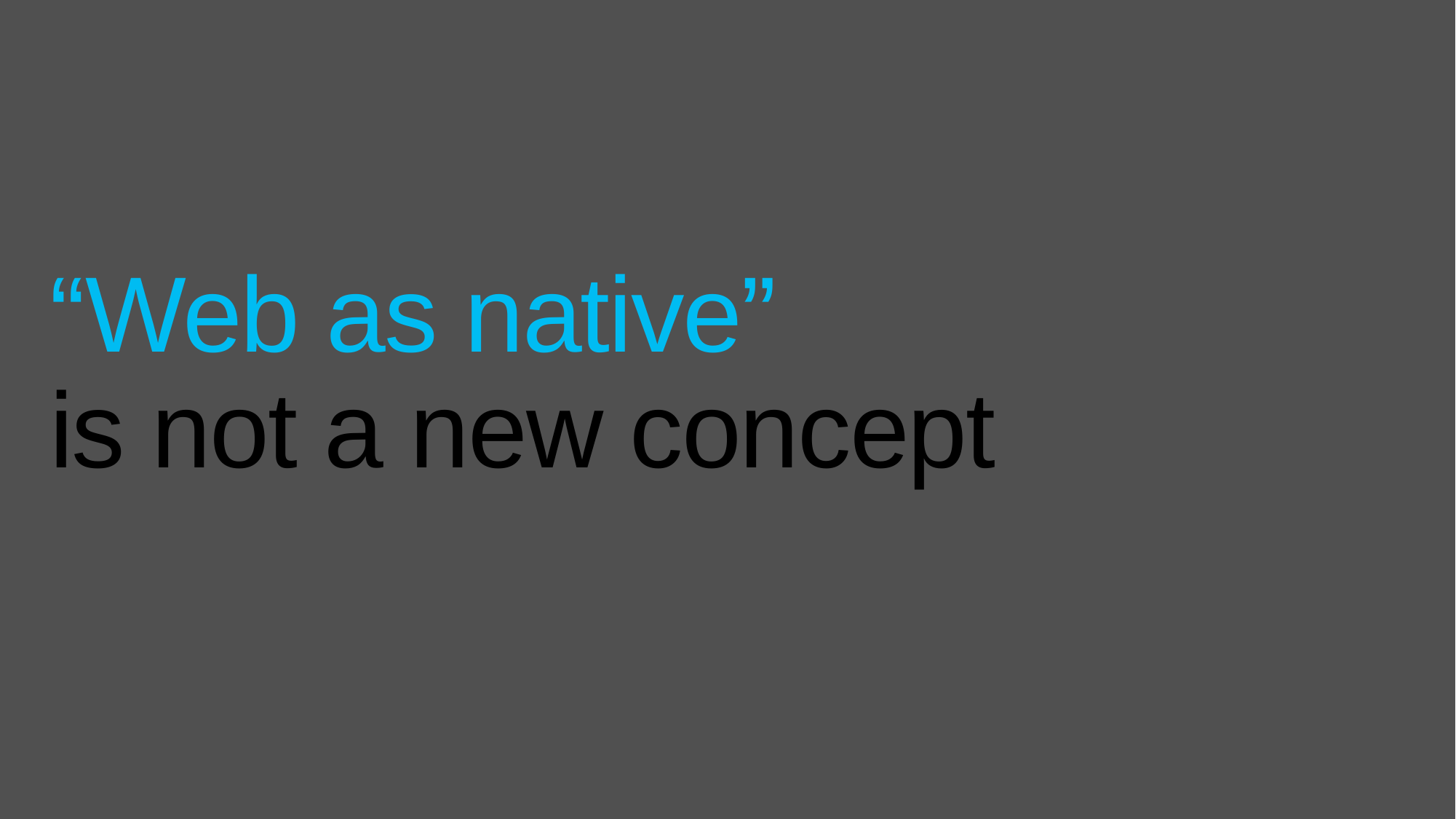

# “Web as native” is not a new concept